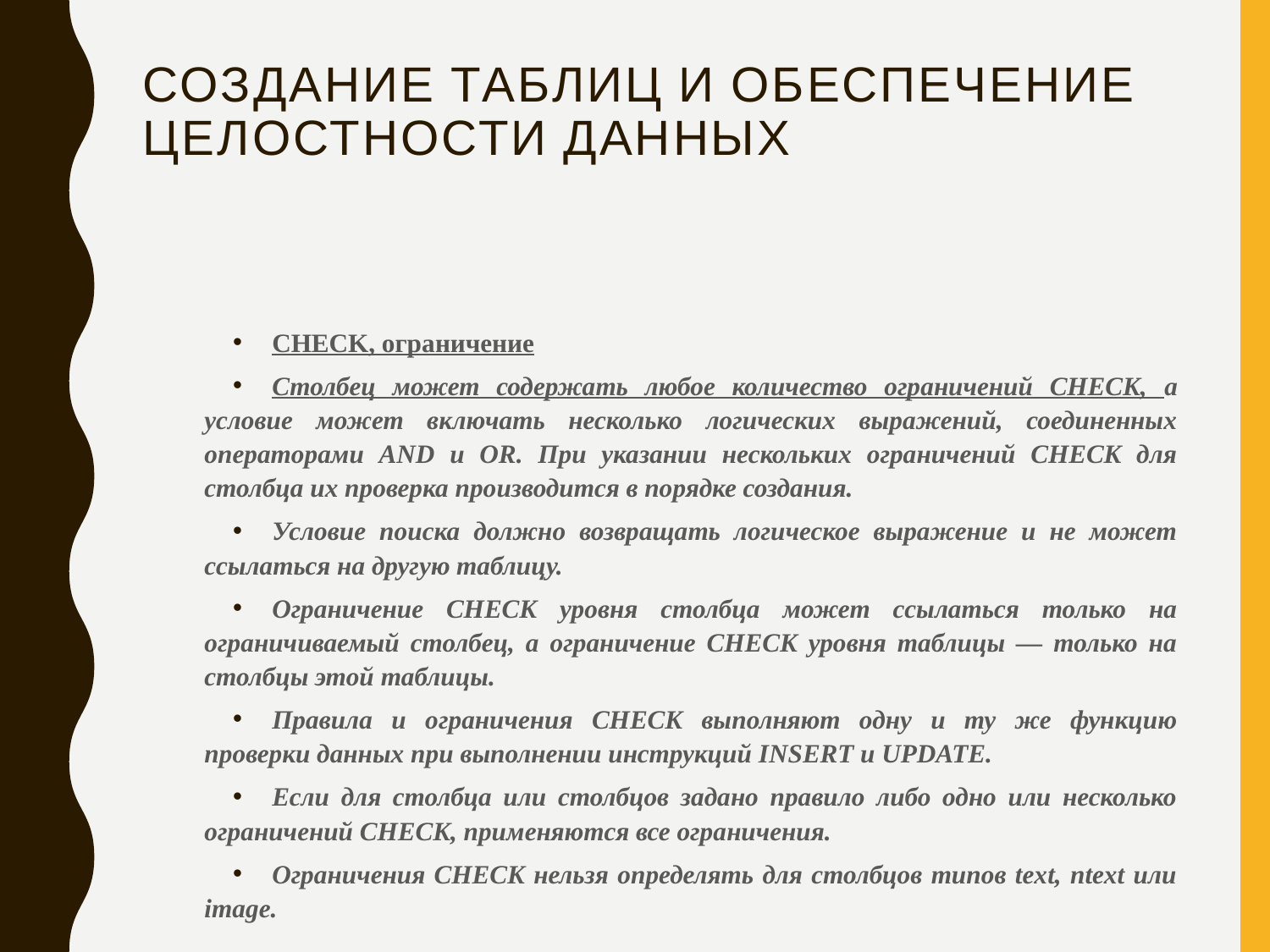

# Создание таблиц и обеспечение целостности данных
CHECK, ограничение
Столбец может содержать любое количество ограничений CHECK, а условие может включать несколько логических выражений, соединенных операторами AND и OR. При указании нескольких ограничений CHECK для столбца их проверка производится в порядке создания.
Условие поиска должно возвращать логическое выражение и не может ссылаться на другую таблицу.
Ограничение CHECK уровня столбца может ссылаться только на ограничиваемый столбец, а ограничение CHECK уровня таблицы — только на столбцы этой таблицы.
Правила и ограничения CHECK выполняют одну и ту же функцию проверки данных при выполнении инструкций INSERT и UPDATE.
Если для столбца или столбцов задано правило либо одно или несколько ограничений CHECK, применяются все ограничения.
Ограничения CHECK нельзя определять для столбцов типов text, ntext или image.